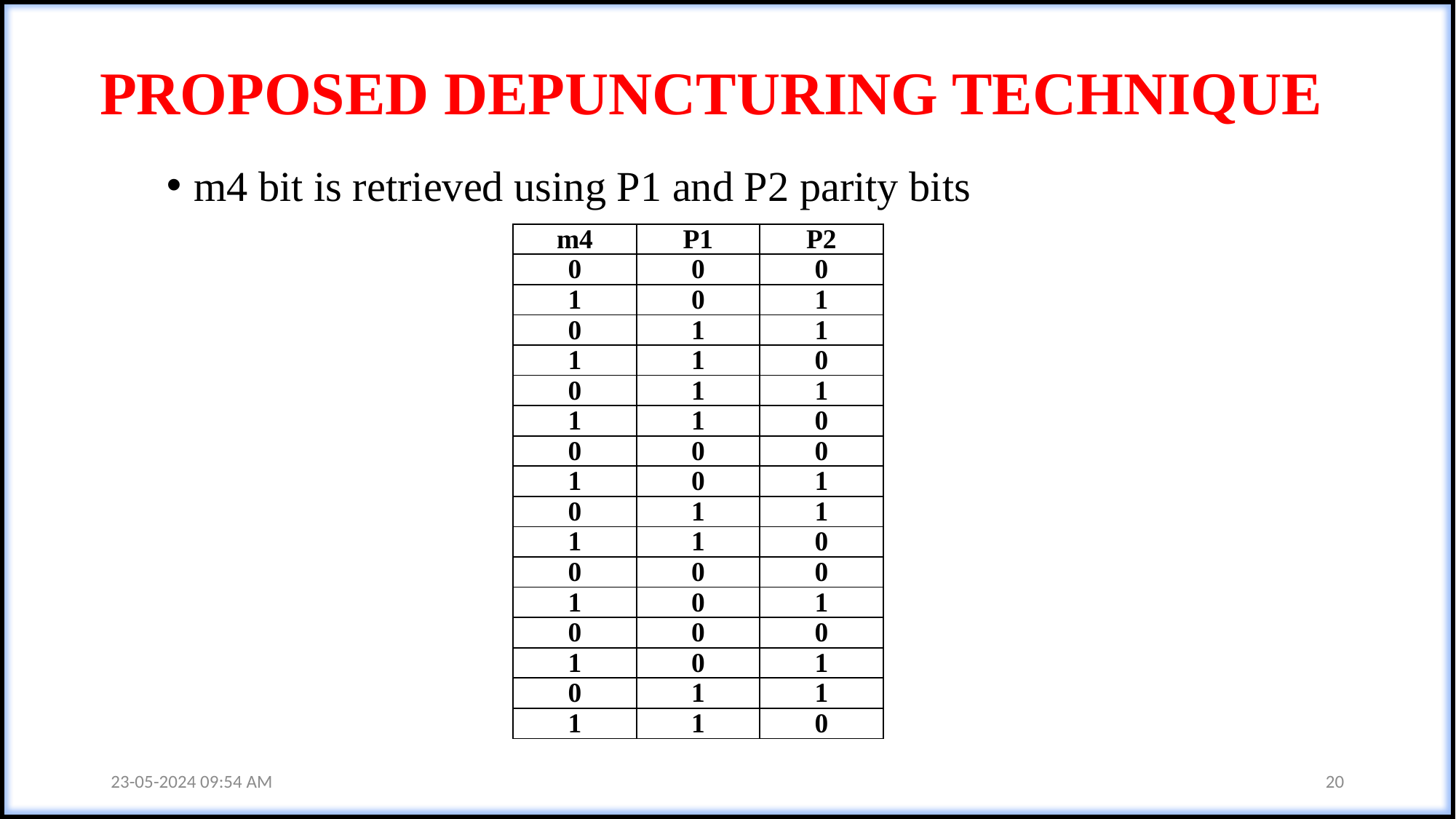

# PROPOSED DEPUNCTURING TECHNIQUE
m4 bit is retrieved using P1 and P2 parity bits
| m4 | P1 | P2 |
| --- | --- | --- |
| 0 | 0 | 0 |
| 1 | 0 | 1 |
| 0 | 1 | 1 |
| 1 | 1 | 0 |
| 0 | 1 | 1 |
| 1 | 1 | 0 |
| 0 | 0 | 0 |
| 1 | 0 | 1 |
| 0 | 1 | 1 |
| 1 | 1 | 0 |
| 0 | 0 | 0 |
| 1 | 0 | 1 |
| 0 | 0 | 0 |
| 1 | 0 | 1 |
| 0 | 1 | 1 |
| 1 | 1 | 0 |
23-05-2024 09:54 AM
20